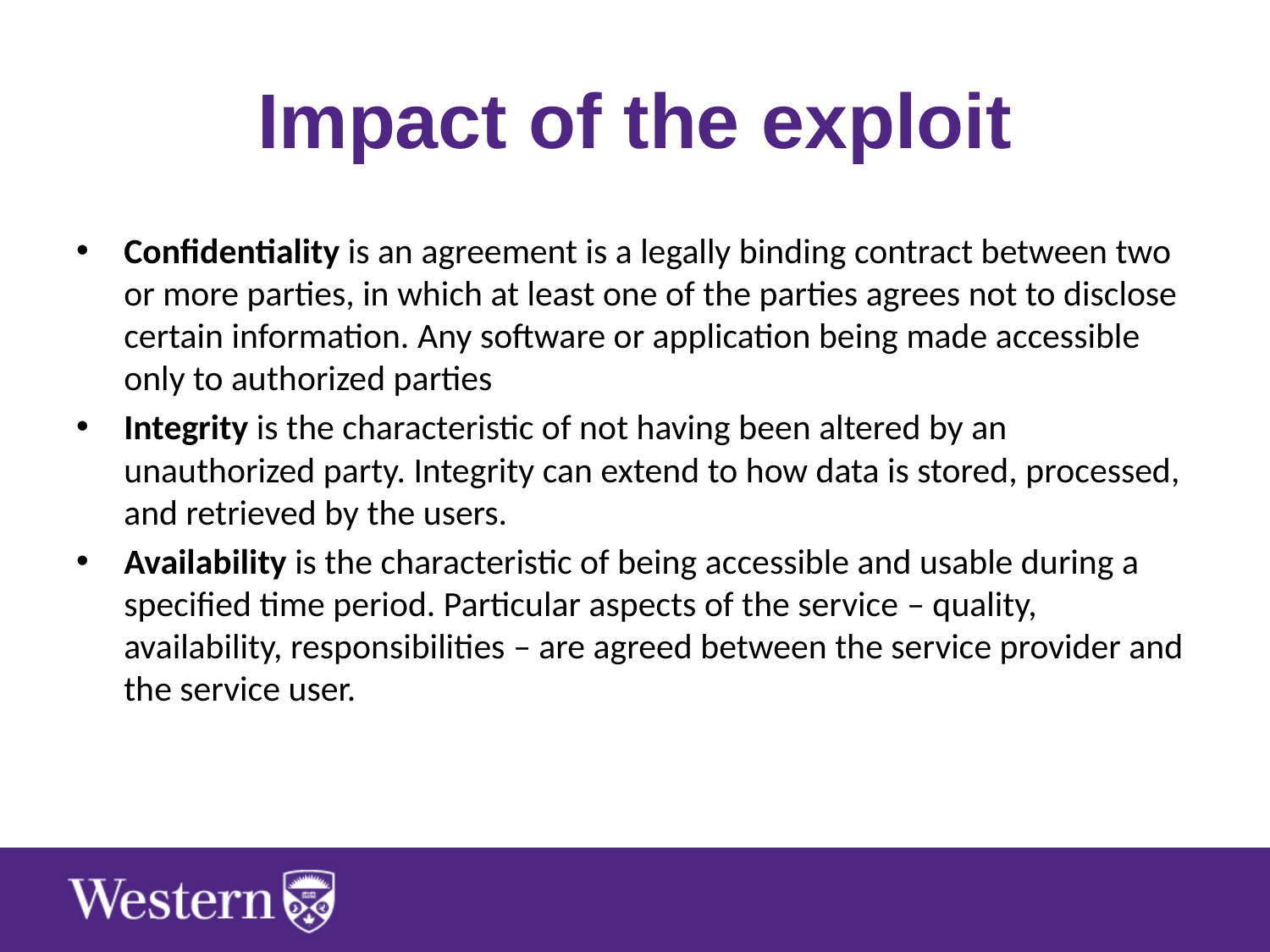

# Impact of the exploit
Confidentiality is an agreement is a legally binding contract between two or more parties, in which at least one of the parties agrees not to disclose certain information. Any software or application being made accessible only to authorized parties
Integrity is the characteristic of not having been altered by an unauthorized party. Integrity can extend to how data is stored, processed, and retrieved by the users.
Availability is the characteristic of being accessible and usable during a specified time period. Particular aspects of the service – quality, availability, responsibilities – are agreed between the service provider and the service user.